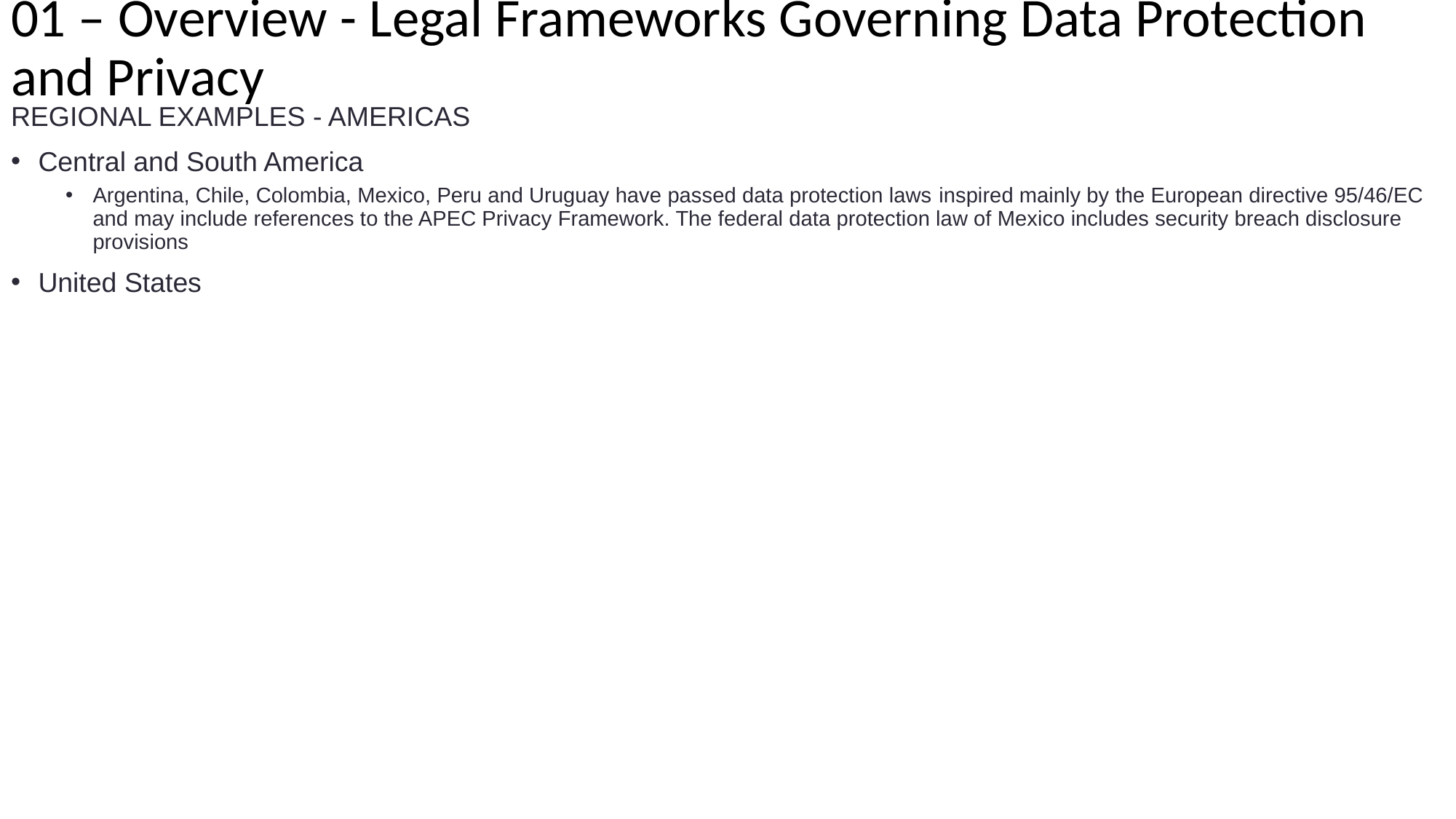

# 01 – Overview - Legal Frameworks Governing Data Protection and Privacy
REGIONAL EXAMPLES - AMERICAS
Central and South America
Argentina, Chile, Colombia, Mexico, Peru and Uruguay have passed data protection laws inspired mainly by the European directive 95/46/EC and may include references to the APEC Privacy Framework. The federal data protection law of Mexico includes security breach disclosure provisions
United States